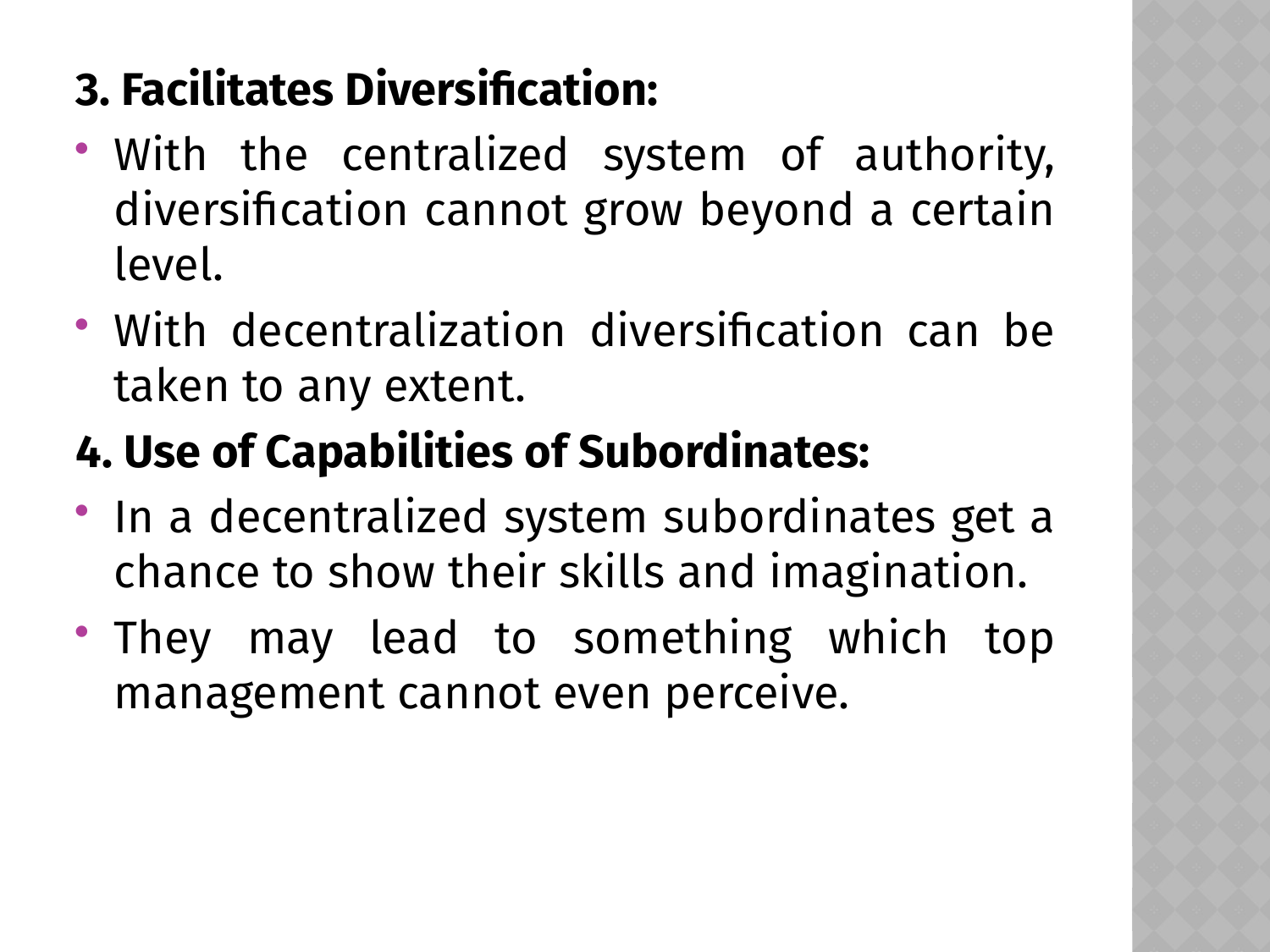

3. Facilitates Diversification:
With the centralized system of authority, diversifica­tion cannot grow beyond a certain level.
With decentralization diversification can be taken to any extent.
4. Use of Capabilities of Subordinates:
In a decentralized system subordinates get a chance to show their skills and imagination.
They may lead to something which top management cannot even perceive.